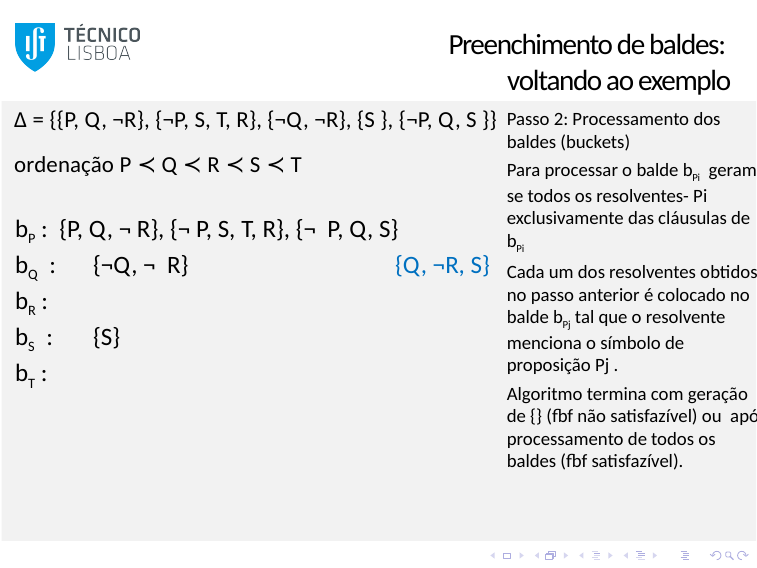

# Preenchimento de baldes: voltando ao exemplo
Passo 2: Processamento dos baldes (buckets)
Para processar o balde bPi  geram-se todos os resolventes- Pi exclusivamente das cláusulas de bPi
Cada um dos resolventes obtidos no passo anterior é colocado no balde bPj tal que o resolvente menciona o símbolo de proposição Pj .
Algoritmo termina com geração de {} (fbf não satisfazível) ou  após processamento de todos os baldes (fbf satisfazível).
∆ = {{P, Q, ¬R}, {¬P, S, T, R}, {¬Q, ¬R}, {S }, {¬P, Q, S }}
ordenação P ≺ Q ≺ R ≺ S ≺ T
bP :  {P, Q, ¬ R}, {¬ P, S, T, R}, {¬  P, Q, S}
bQ  :	{¬Q, ¬  R}	              {Q, ¬R, S}
bR :
bS  :	{S}
bT :